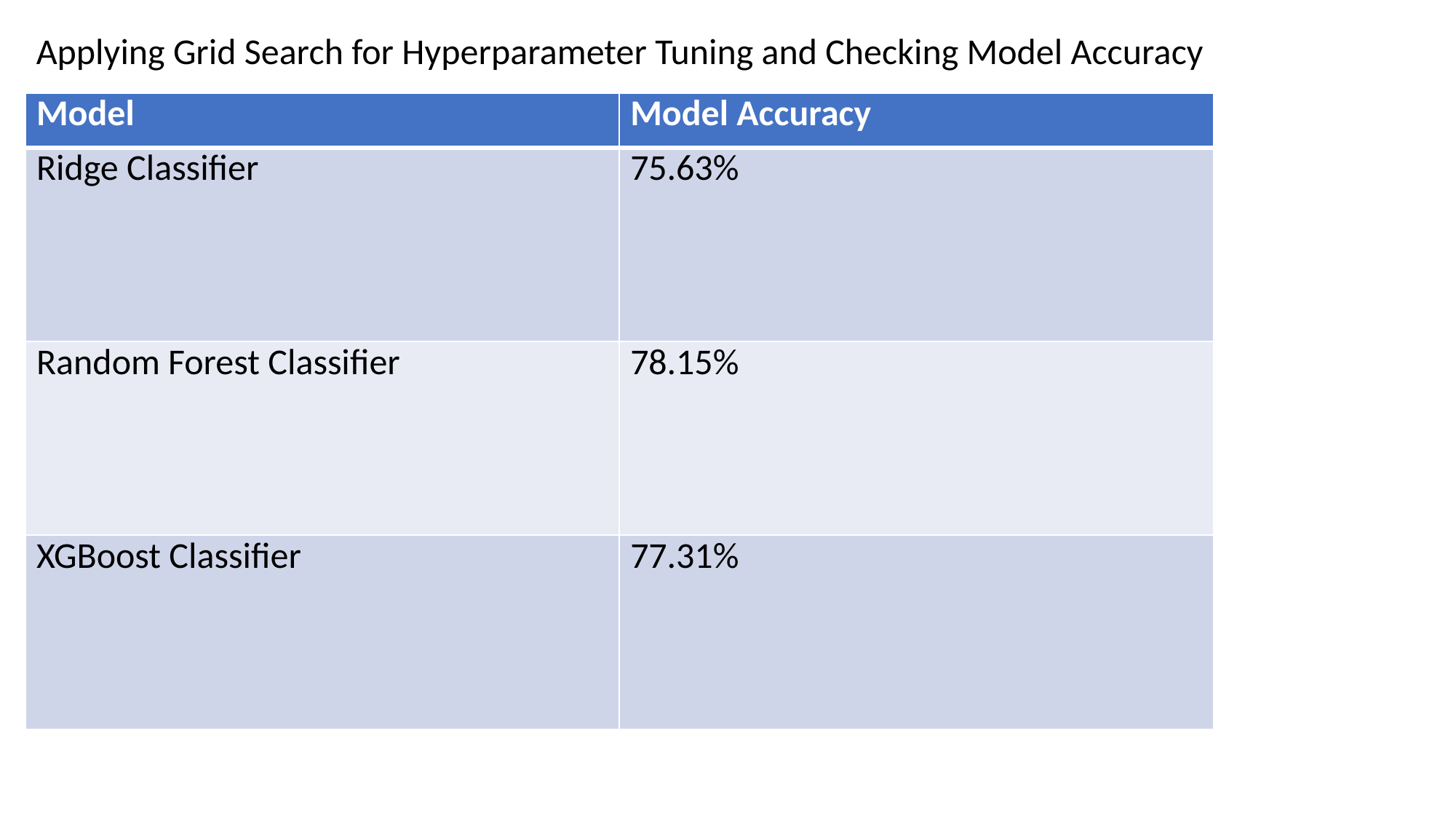

Applying Grid Search for Hyperparameter Tuning and Checking Model Accuracy
| Model | Model Accuracy |
| --- | --- |
| Ridge Classifier | 75.63% |
| Random Forest Classifier | 78.15% |
| XGBoost Classifier | 77.31% |